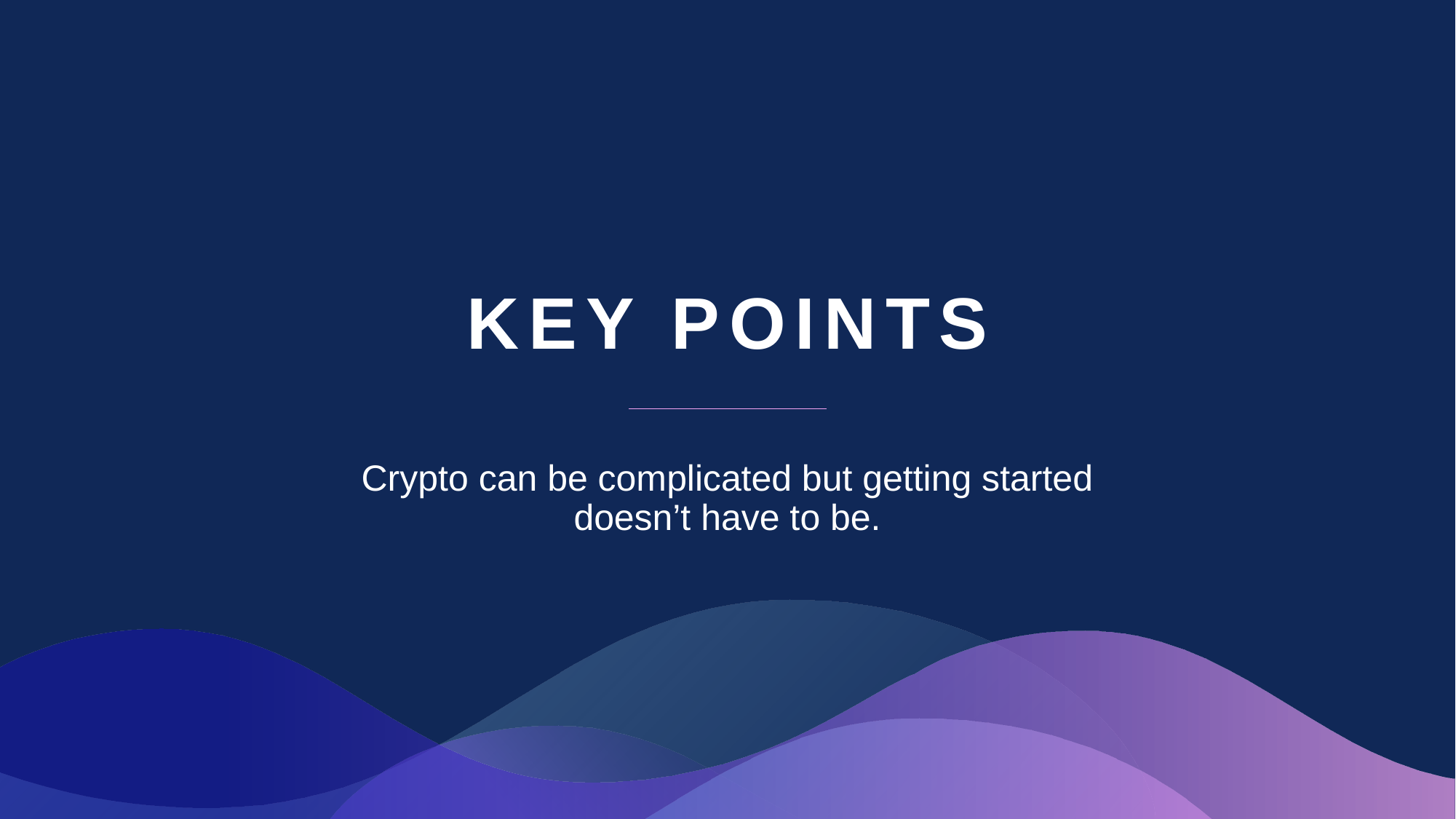

# Key points
Crypto can be complicated but getting started doesn’t have to be.